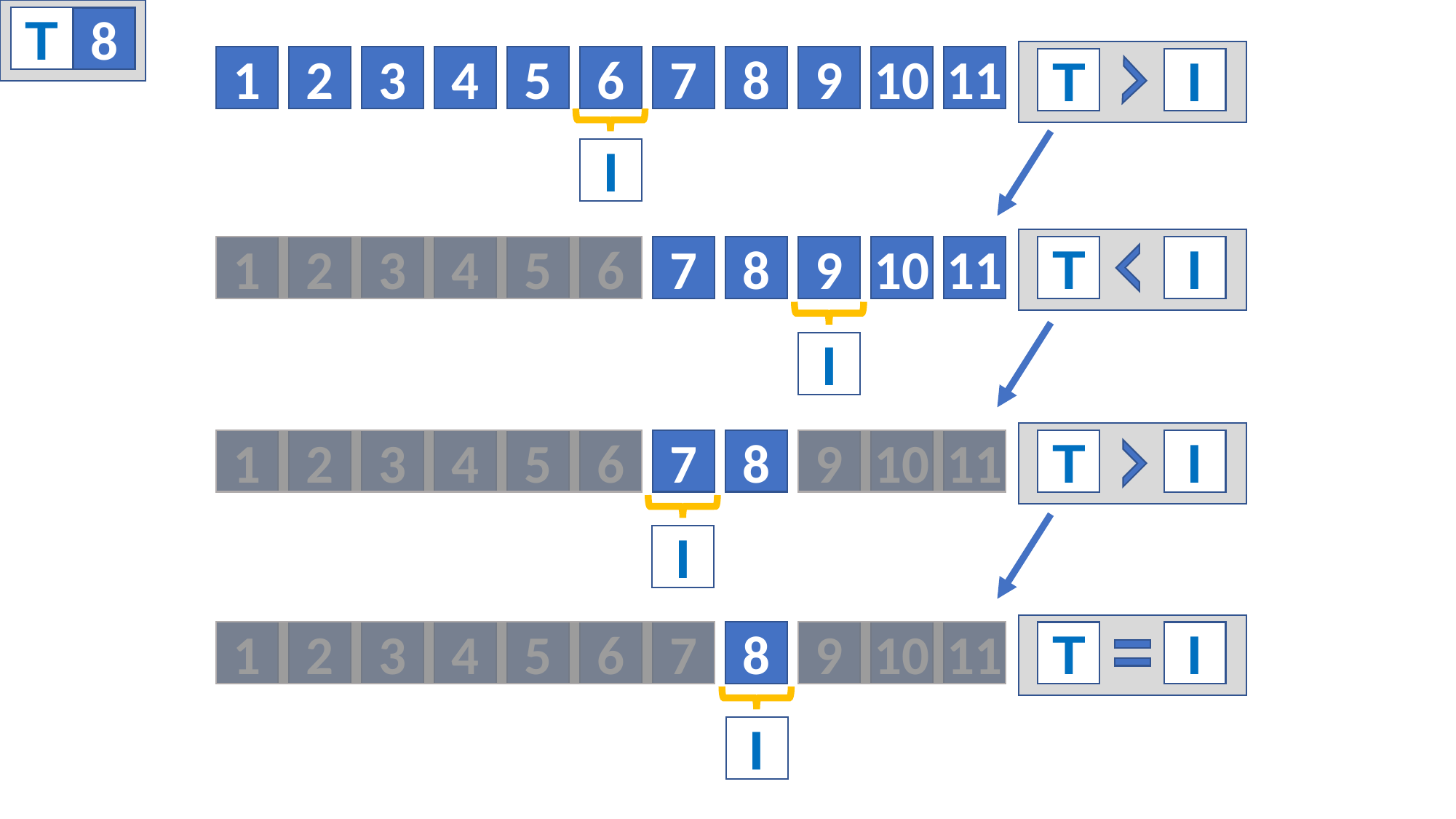

T
8

4
8
10
11
1
2
3
5
6
7
9
T
I

I

4
8
10
11

1
2
3
5
6
7
9
T
I

I

4
8

10
11

1
2
3
5
6
7
9
T
I

I

4
8

10
11

1
2
3
5
6
7
9
T
I

I